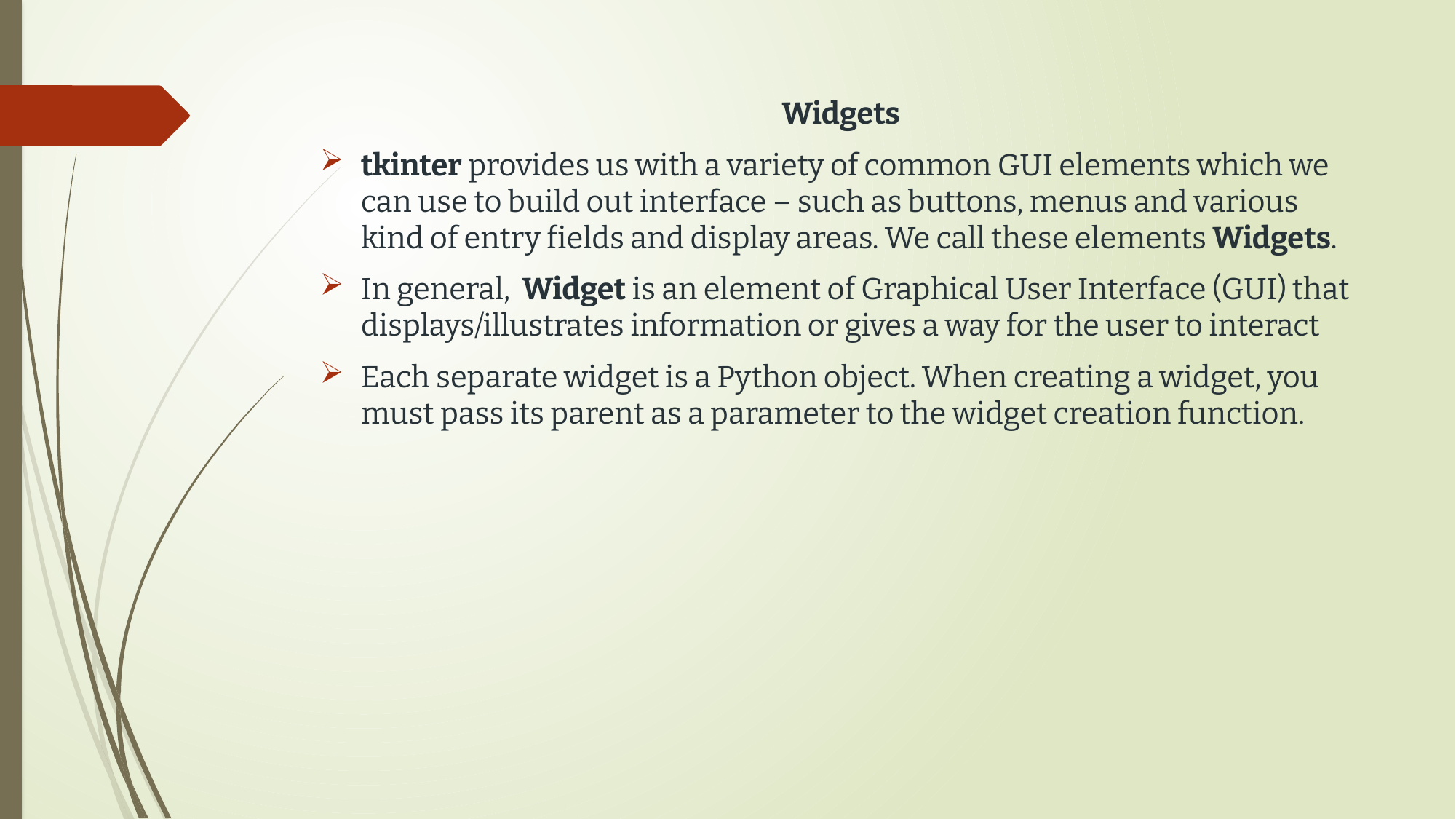

Widgets
tkinter provides us with a variety of common GUI elements which we can use to build out interface – such as buttons, menus and various kind of entry fields and display areas. We call these elements Widgets.
In general,  Widget is an element of Graphical User Interface (GUI) that displays/illustrates information or gives a way for the user to interact
Each separate widget is a Python object. When creating a widget, you must pass its parent as a parameter to the widget creation function.